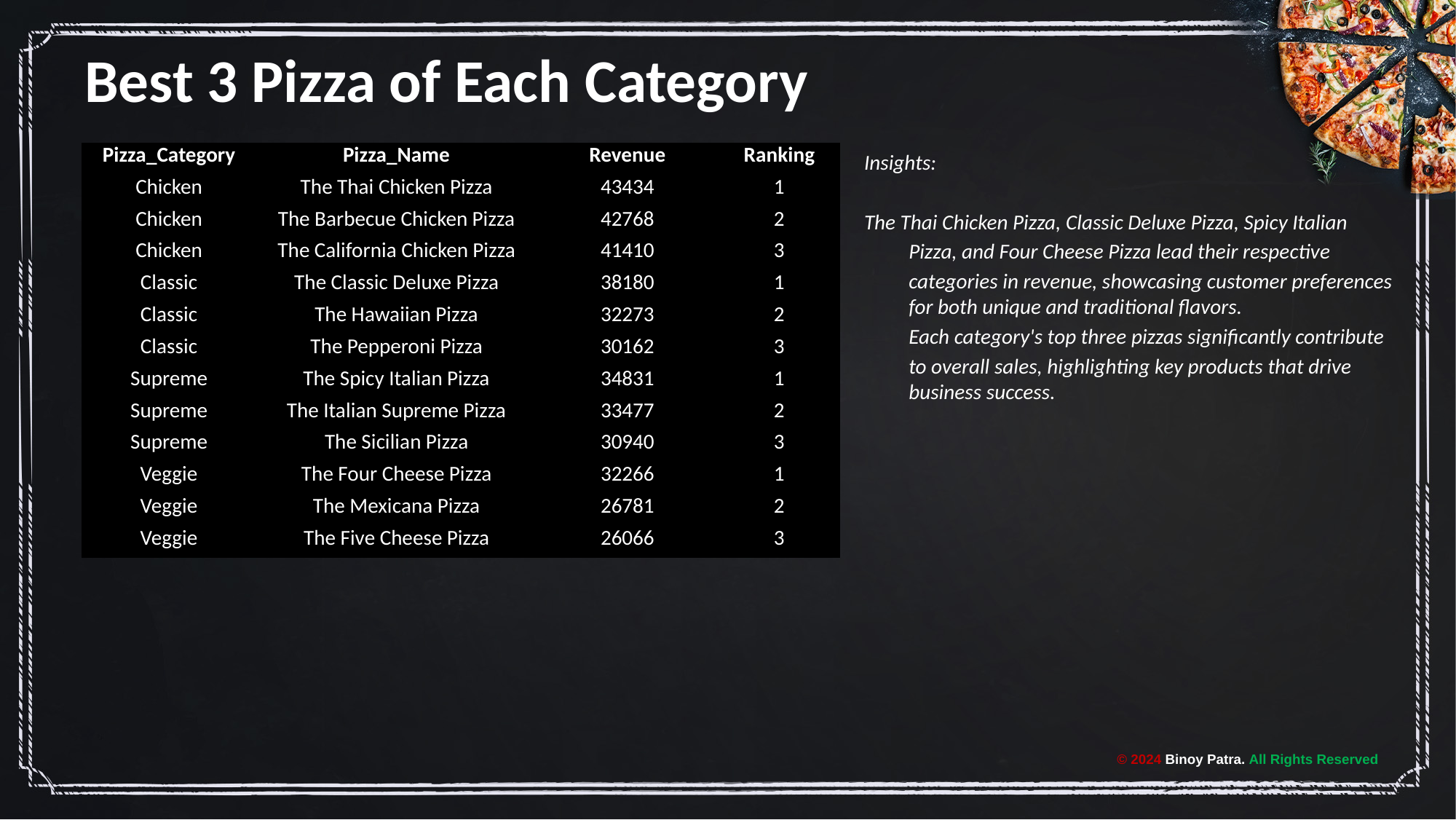

# Best 3 Pizza of Each Category
Insights:

The Thai Chicken Pizza, Classic Deluxe Pizza, Spicy Italian
Pizza, and Four Cheese Pizza lead their respective
categories in revenue, showcasing customer preferences for both unique and traditional flavors.
Each category's top three pizzas significantly contribute
to overall sales, highlighting key products that drive business success.
| Pizza\_Category | Pizza\_Name | Revenue | Ranking |
| --- | --- | --- | --- |
| Chicken | The Thai Chicken Pizza | 43434 | 1 |
| Chicken | The Barbecue Chicken Pizza | 42768 | 2 |
| Chicken | The California Chicken Pizza | 41410 | 3 |
| Classic | The Classic Deluxe Pizza | 38180 | 1 |
| Classic | The Hawaiian Pizza | 32273 | 2 |
| Classic | The Pepperoni Pizza | 30162 | 3 |
| Supreme | The Spicy Italian Pizza | 34831 | 1 |
| Supreme | The Italian Supreme Pizza | 33477 | 2 |
| Supreme | The Sicilian Pizza | 30940 | 3 |
| Veggie | The Four Cheese Pizza | 32266 | 1 |
| Veggie | The Mexicana Pizza | 26781 | 2 |
| Veggie | The Five Cheese Pizza | 26066 | 3 |
© 2024 Binoy Patra. All Rights Reserved